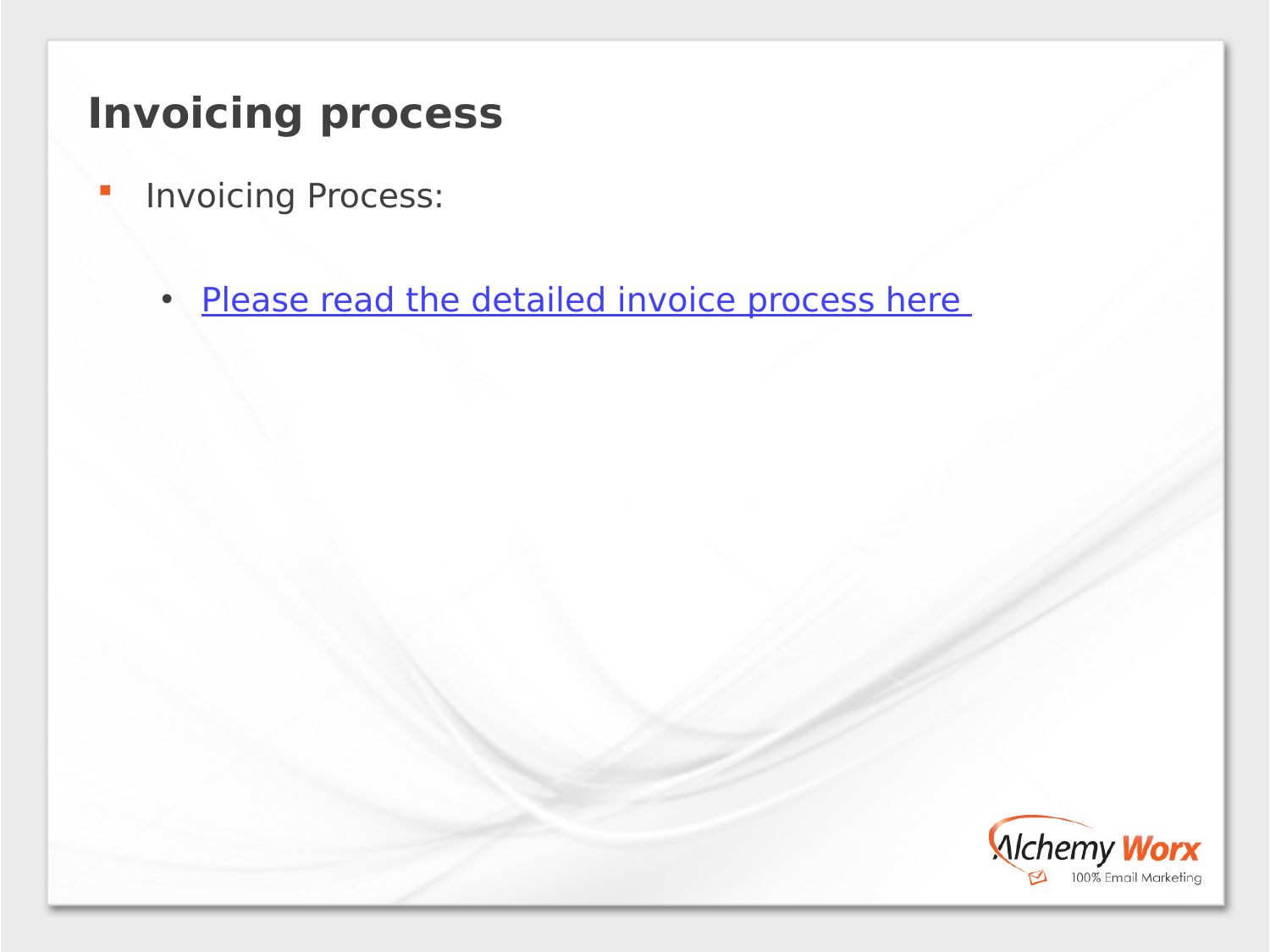

Invoicing process
Invoicing Process:

Please read the detailed invoice process here